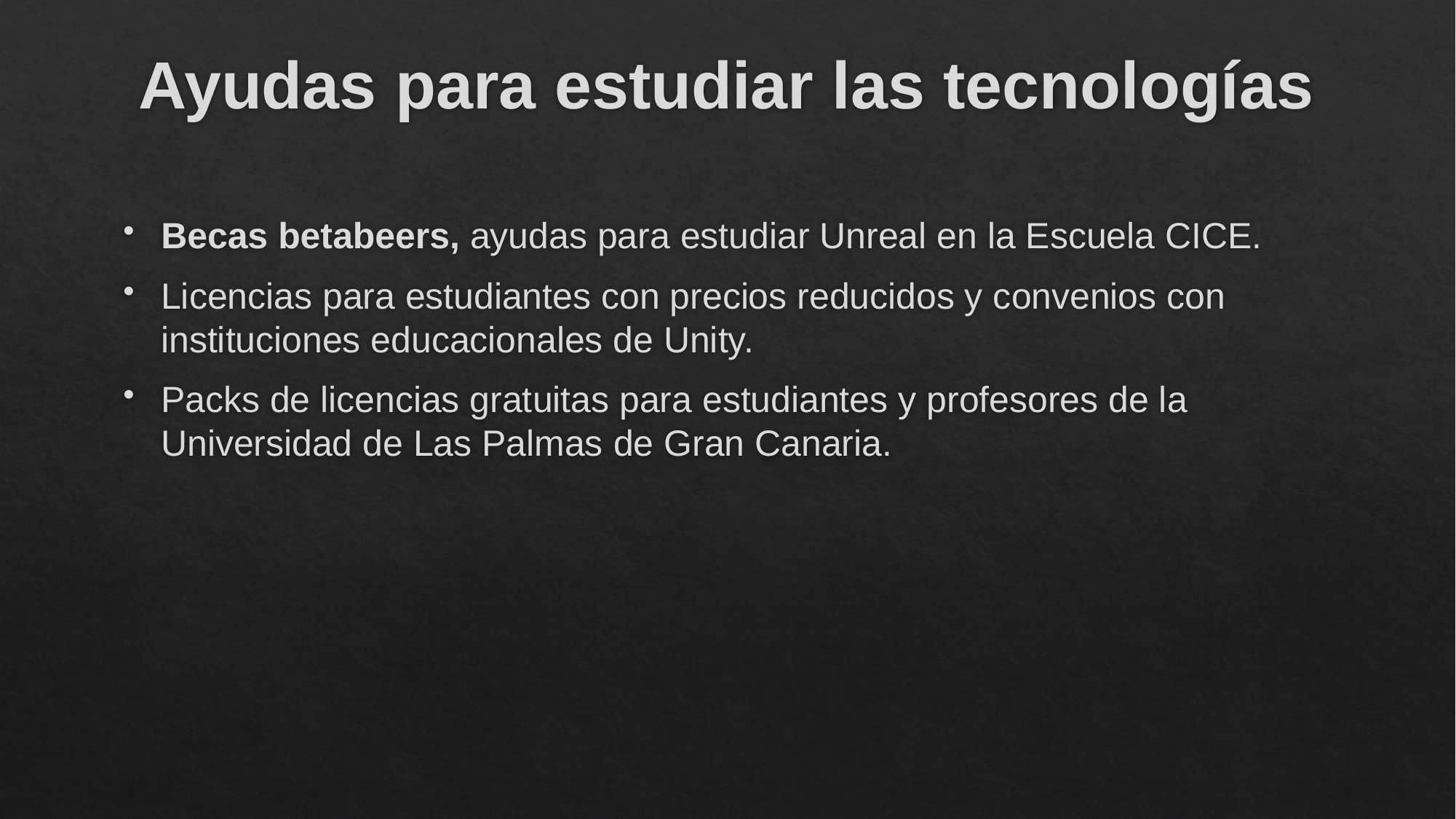

# Ayudas para estudiar las tecnologías
Becas betabeers, ayudas para estudiar Unreal en la Escuela CICE.
Licencias para estudiantes con precios reducidos y convenios con instituciones educacionales de Unity.
Packs de licencias gratuitas para estudiantes y profesores de la Universidad de Las Palmas de Gran Canaria.